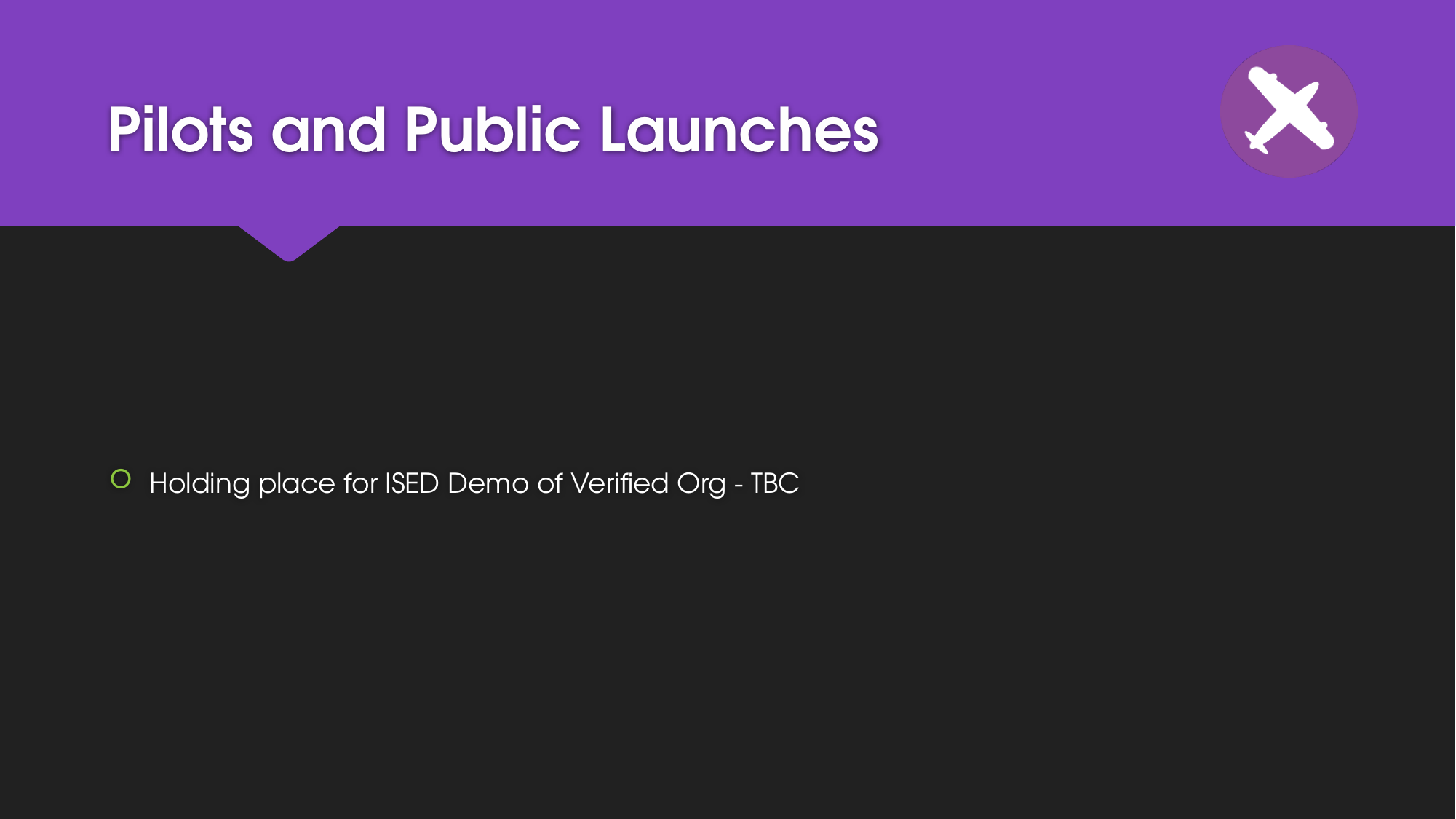

# Pilots and Public Launches
Holding place for ISED Demo of Verified Org - TBC